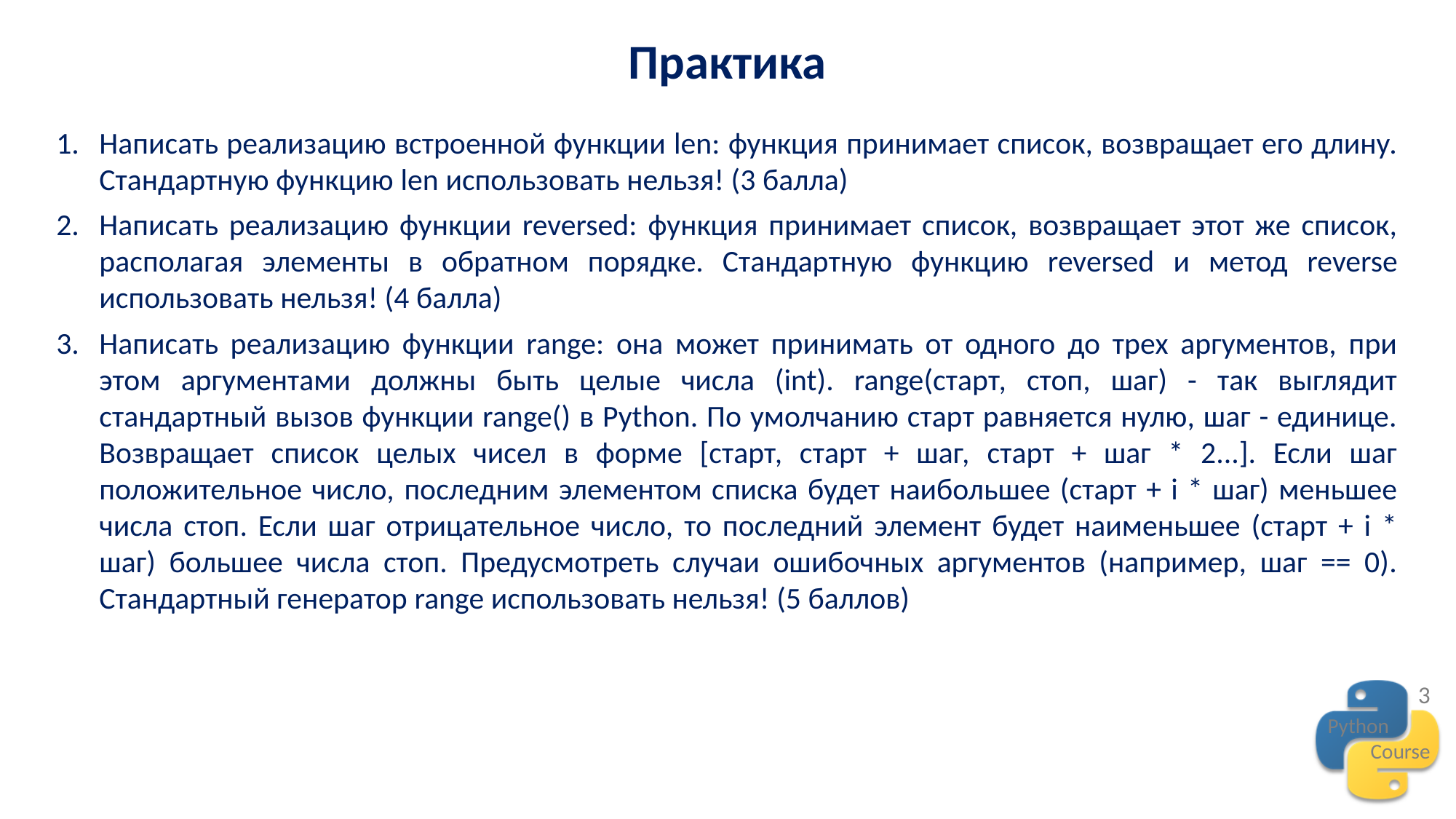

Практика
Написать реализацию встроенной функции len: функция принимает список, возвращает его длину. Стандартную функцию len использовать нельзя! (3 балла)
Написать реализацию функции reversed: функция принимает список, возвращает этот же список, располагая элементы в обратном порядке. Стандартную функцию reversed и метод reverse использовать нельзя! (4 балла)
Написать реализацию функции range: она может принимать от одного до трех аргументов, при этом аргументами должны быть целые числа (int). range(старт, стоп, шаг) - так выглядит стандартный вызов функции range() в Python. По умолчанию старт равняется нулю, шаг - единице. Возвращает список целых чисел в форме [старт, старт + шаг, старт + шаг * 2...]. Если шаг положительное число, последним элементом списка будет наибольшее (старт + i * шаг) меньшее числа стоп. Если шаг отрицательное число, то последний элемент будет наименьшее (старт + i * шаг) большее числа стоп. Предусмотреть случаи ошибочных аргументов (например, шаг == 0). Стандартный генератор range использовать нельзя! (5 баллов)